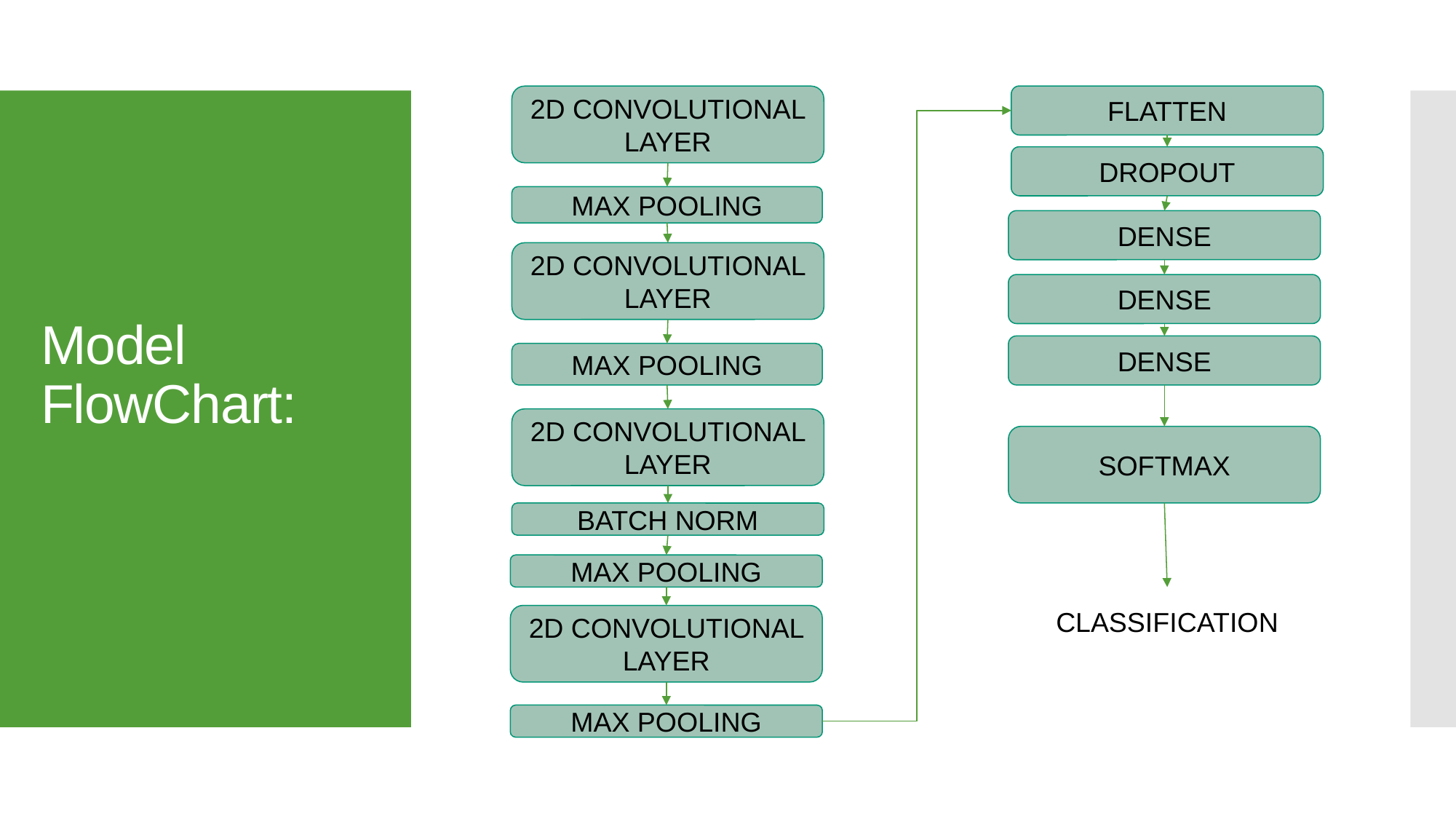

FLATTEN
2D CONVOLUTIONAL LAYER
# Model FlowChart:
DROPOUT
MAX POOLING
DENSE
2D CONVOLUTIONAL LAYER
DENSE
DENSE
MAX POOLING
2D CONVOLUTIONAL LAYER
SOFTMAX
BATCH NORM
MAX POOLING
CLASSIFICATION
2D CONVOLUTIONAL LAYER
MAX POOLING